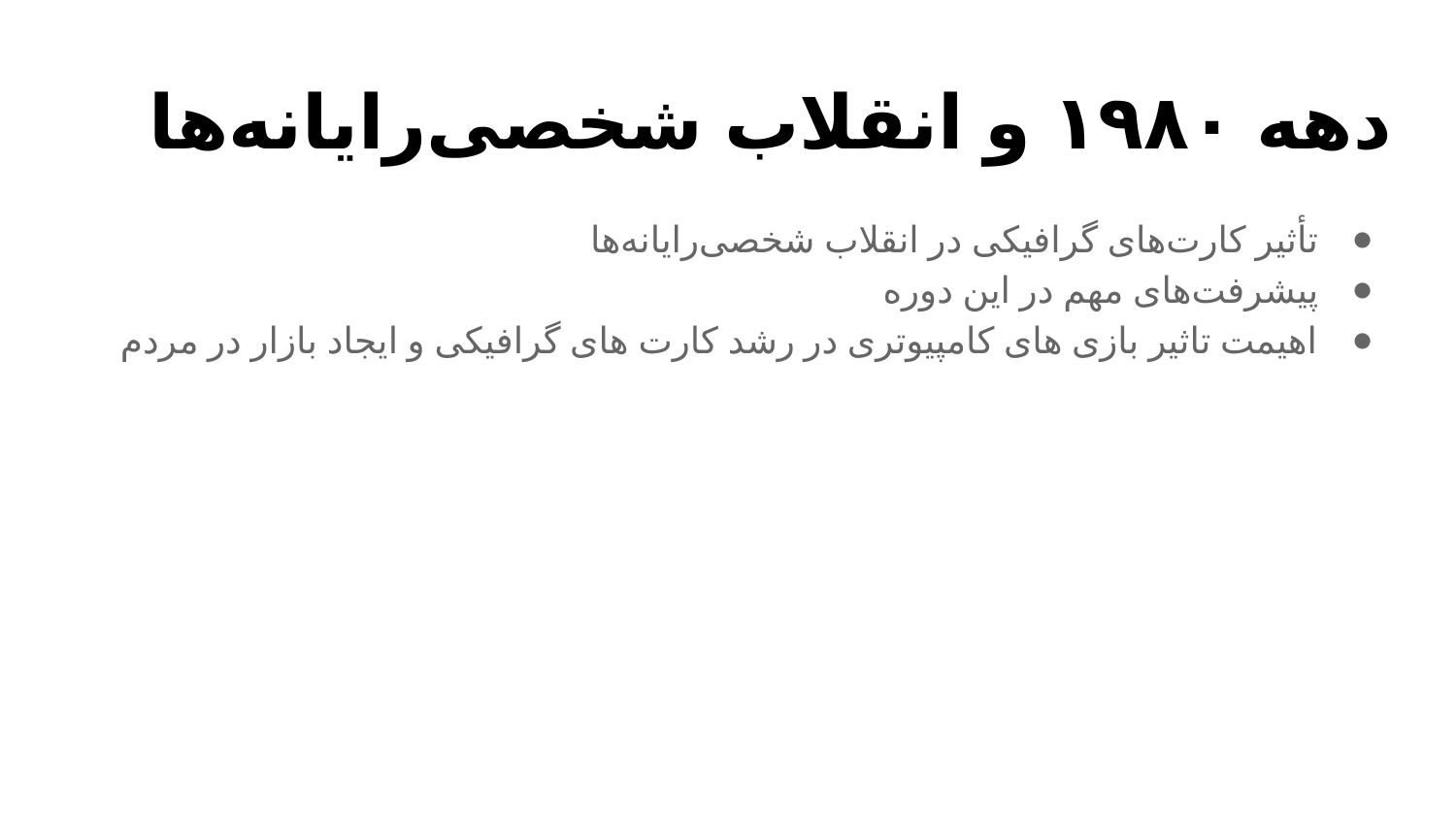

# دهه ۱۹۸۰ و انقلاب شخصی‌رایانه‌ها

تأثیر کارت‌های گرافیکی در انقلاب شخصی‌رایانه‌ها
پیشرفت‌های مهم در این دوره
اهیمت تاثیر بازی های کامپیوتری در رشد کارت های گرافیکی و ایجاد بازار در مردم